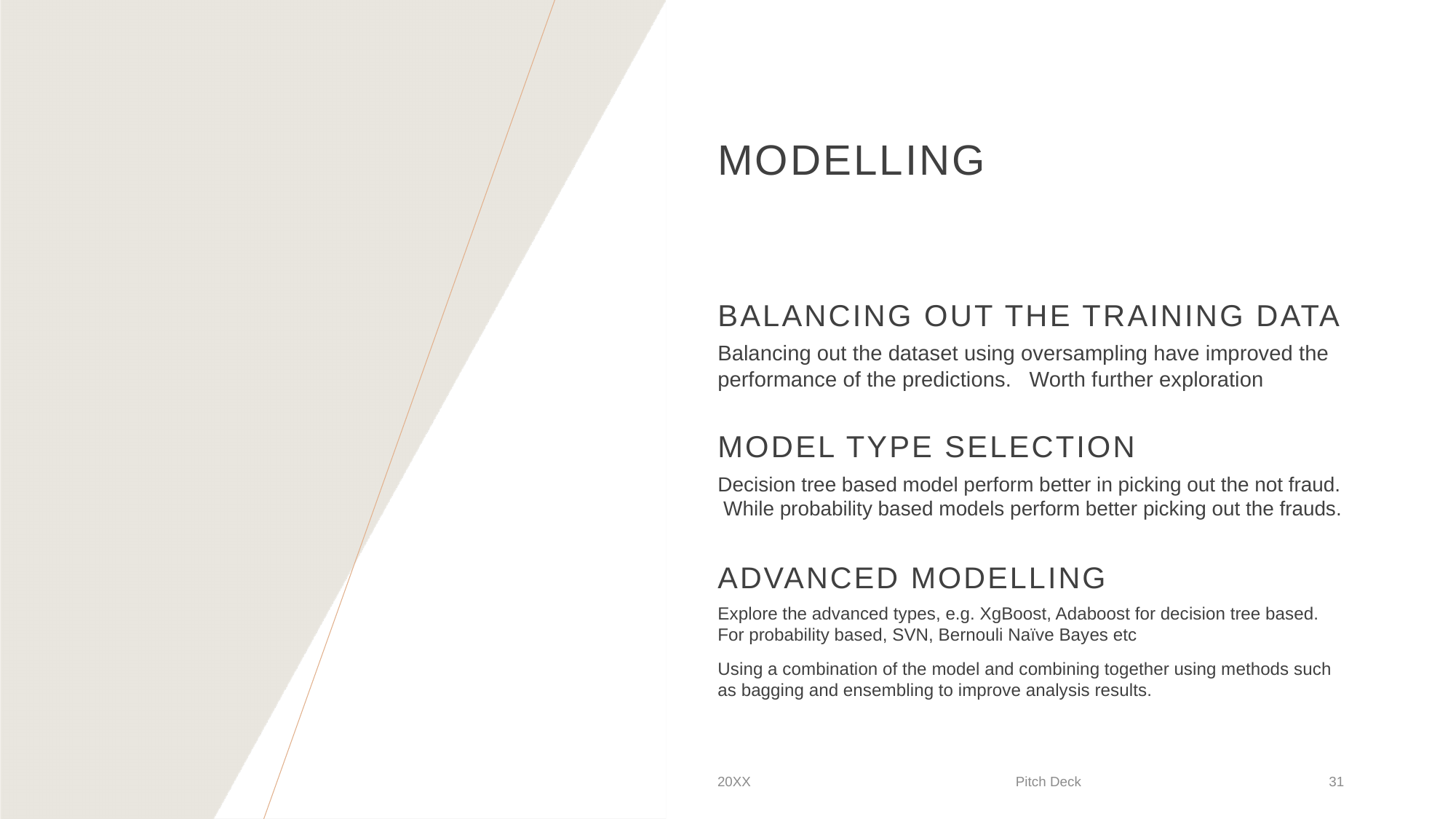

# Modelling
Balancing out the training data
Balancing out the dataset using oversampling have improved the performance of the predictions.   Worth further exploration
Model type selection
Decision tree based model perform better in picking out the not fraud.  While probability based models perform better picking out the frauds.
Advanced modelling
Explore the advanced types, e.g. XgBoost, Adaboost for decision tree based.  For probability based, SVN, Bernouli Naïve Bayes etc
Using a combination of the model and combining together using methods such as bagging and ensembling to improve analysis results.
20XX
Pitch Deck
31